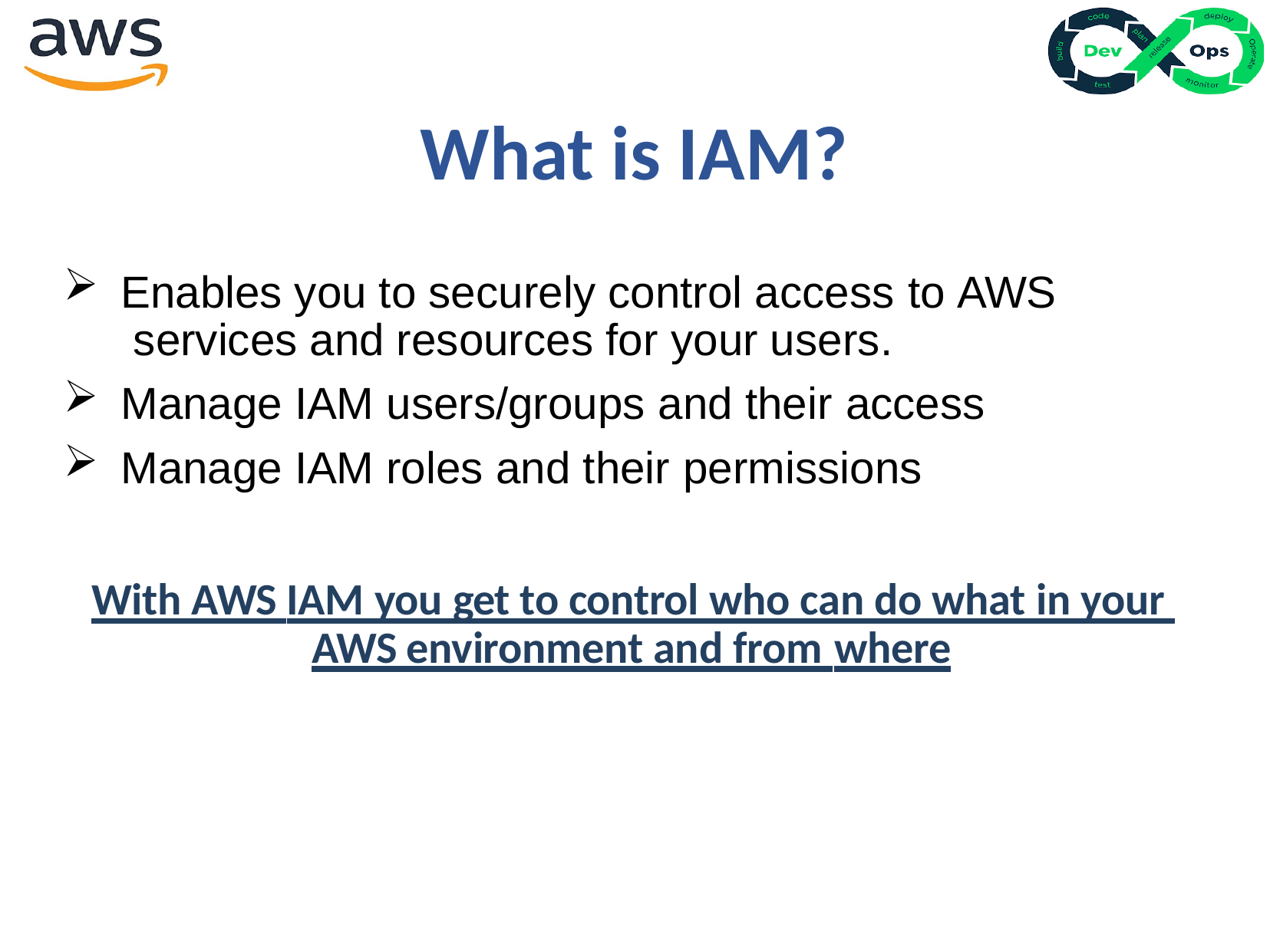

# What is IAM?
Enables you to securely control access to AWS  services and resources for your users.
Manage IAM users/groups and their access
Manage IAM roles and their permissions

With AWS IAM you get to control who can do what in your  AWS environment and from where